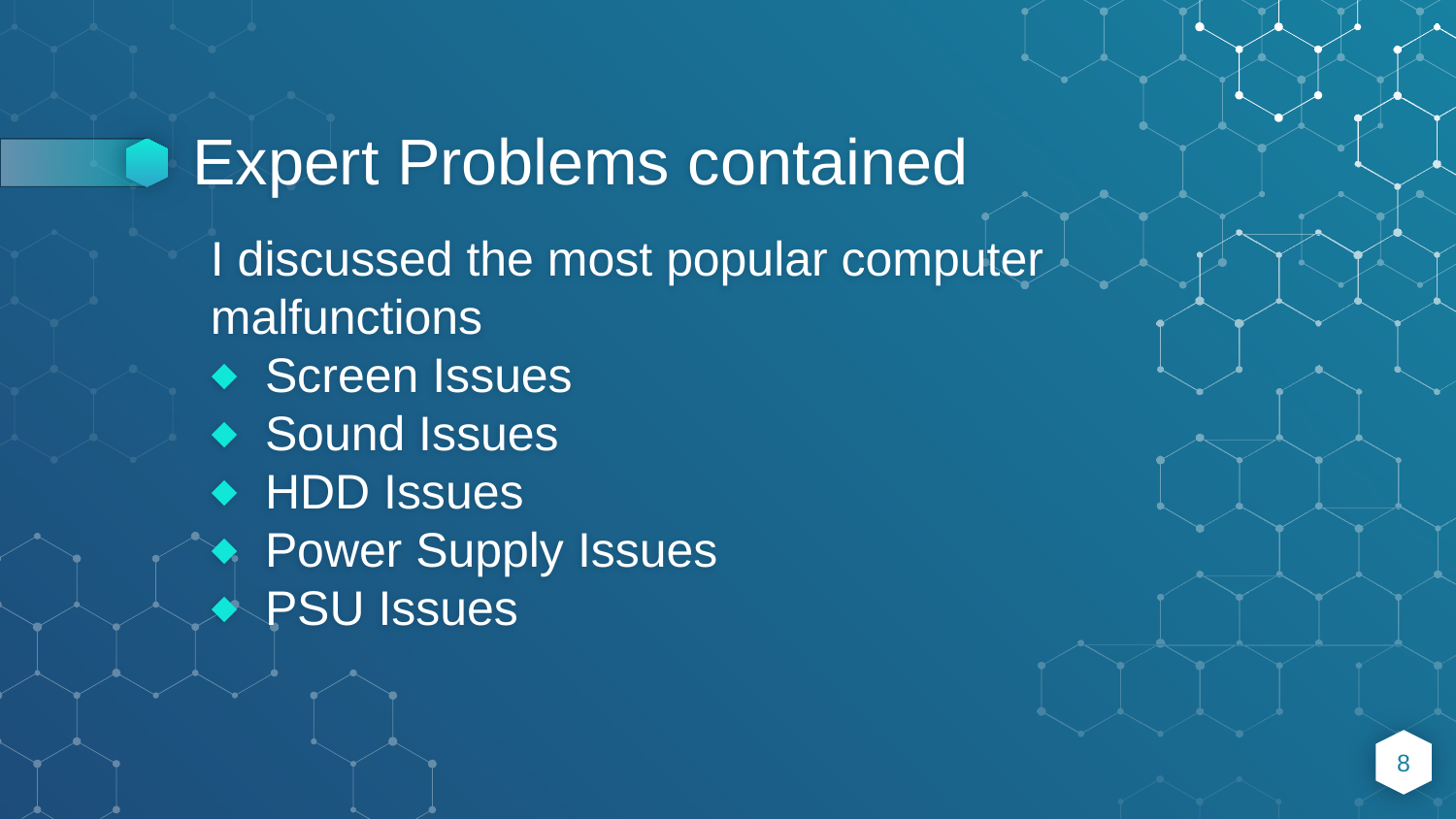

# Expert Problems contained
I discussed the most popular computer malfunctions
Screen Issues
Sound Issues
HDD Issues
Power Supply Issues
PSU Issues
8